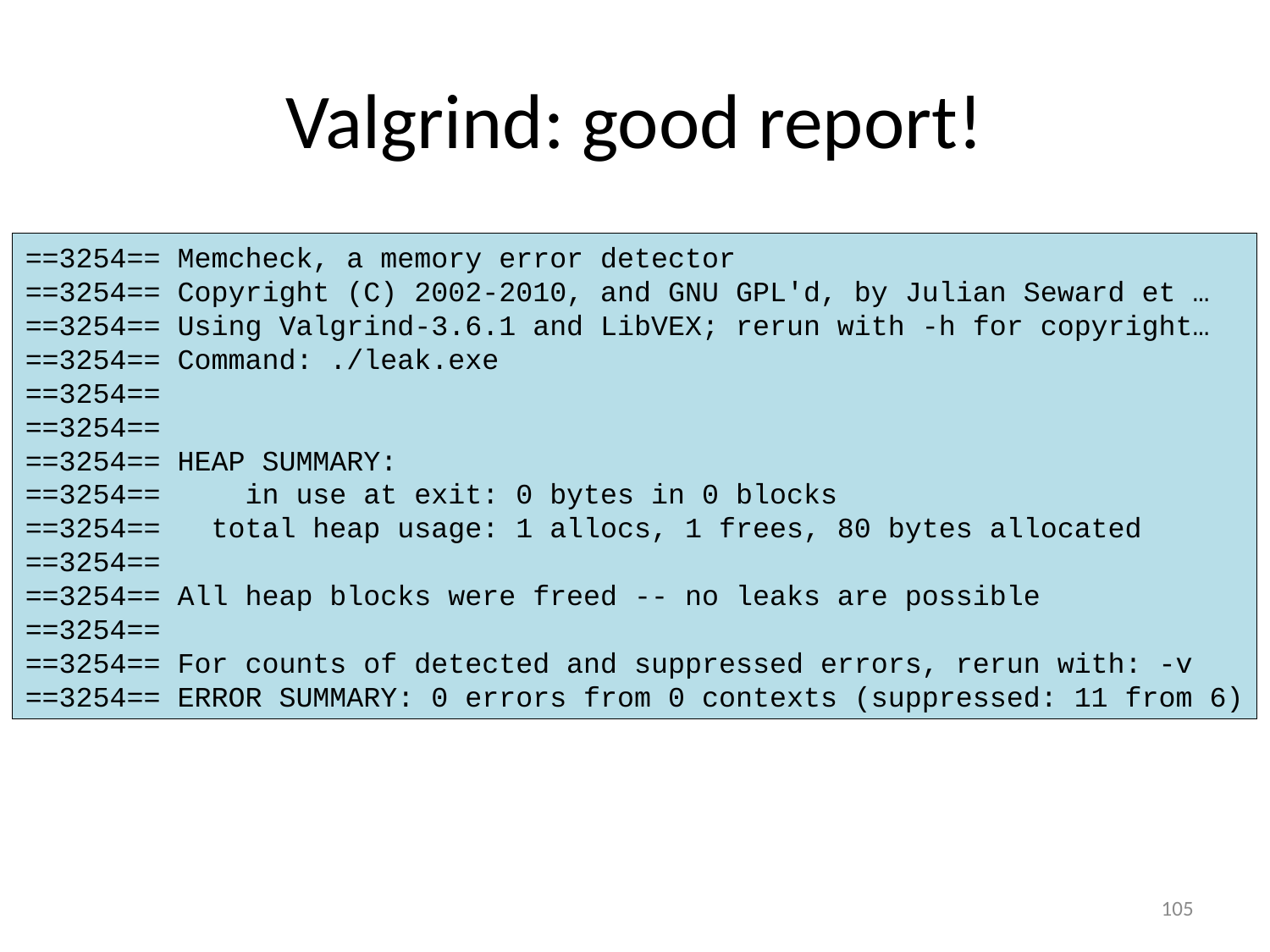

# Valgrind: good report!
==3254== Memcheck, a memory error detector
==3254== Copyright (C) 2002-2010, and GNU GPL'd, by Julian Seward et …
==3254== Using Valgrind-3.6.1 and LibVEX; rerun with -h for copyright…
==3254== Command: ./leak.exe
==3254==
==3254==
==3254== HEAP SUMMARY:
==3254==     in use at exit: 0 bytes in 0 blocks
==3254==   total heap usage: 1 allocs, 1 frees, 80 bytes allocated
==3254==
==3254== All heap blocks were freed -- no leaks are possible
==3254==
==3254== For counts of detected and suppressed errors, rerun with: -v
==3254== ERROR SUMMARY: 0 errors from 0 contexts (suppressed: 11 from 6)
105